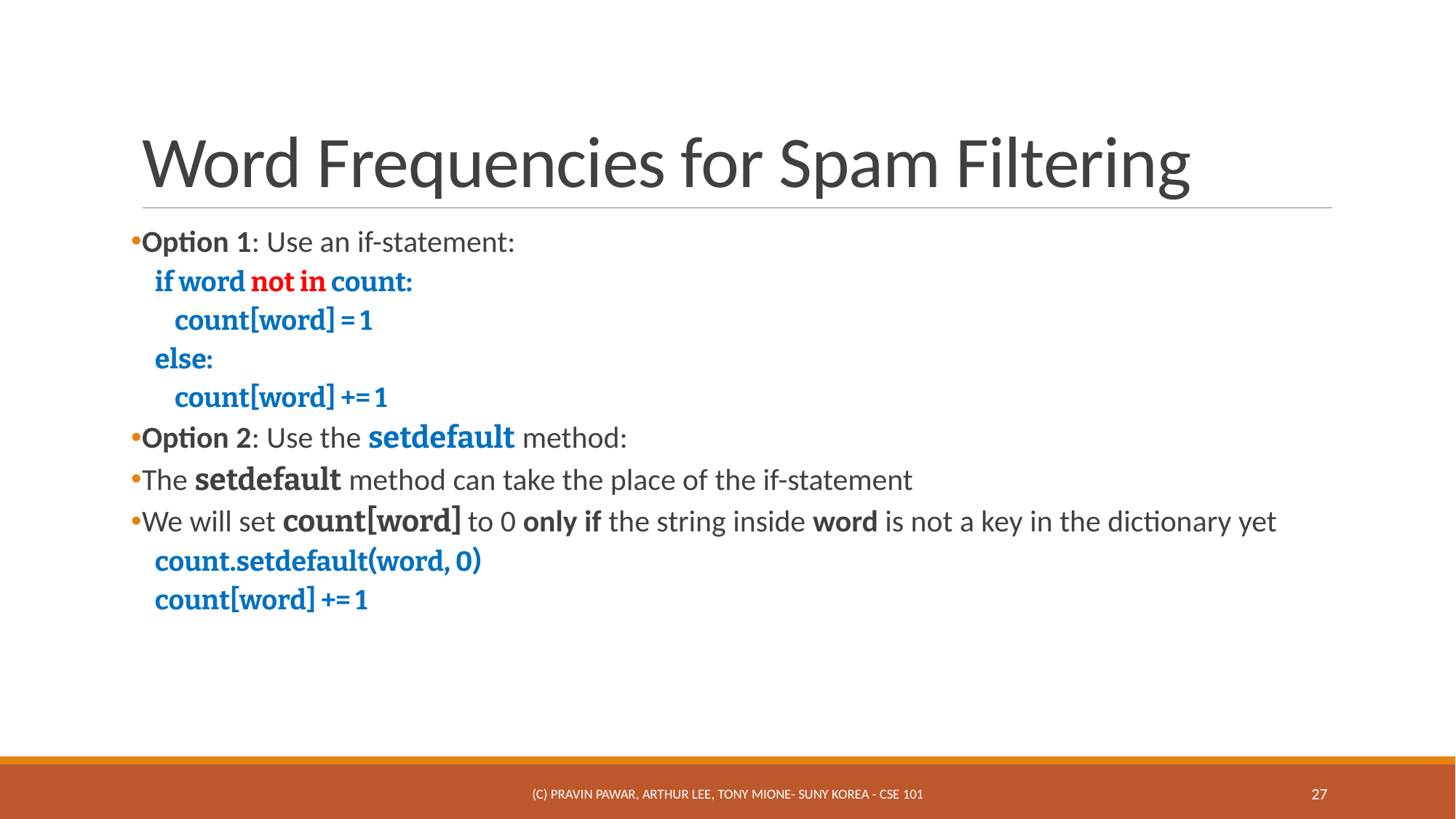

# Word Frequencies for Spam Filtering
Option 1: Use an if-statement:
if word not in count:
    count[word] = 1
else:
    count[word] += 1
Option 2: Use the setdefault method:
The setdefault method can take the place of the if-statement
We will set count[word] to 0 only if the string inside word is not a key in the dictionary yet
count.setdefault(word, 0)
count[word] += 1

(c) Pravin Pawar, Arthur Lee, Tony Mione- SUNY Korea - CSE 101
27